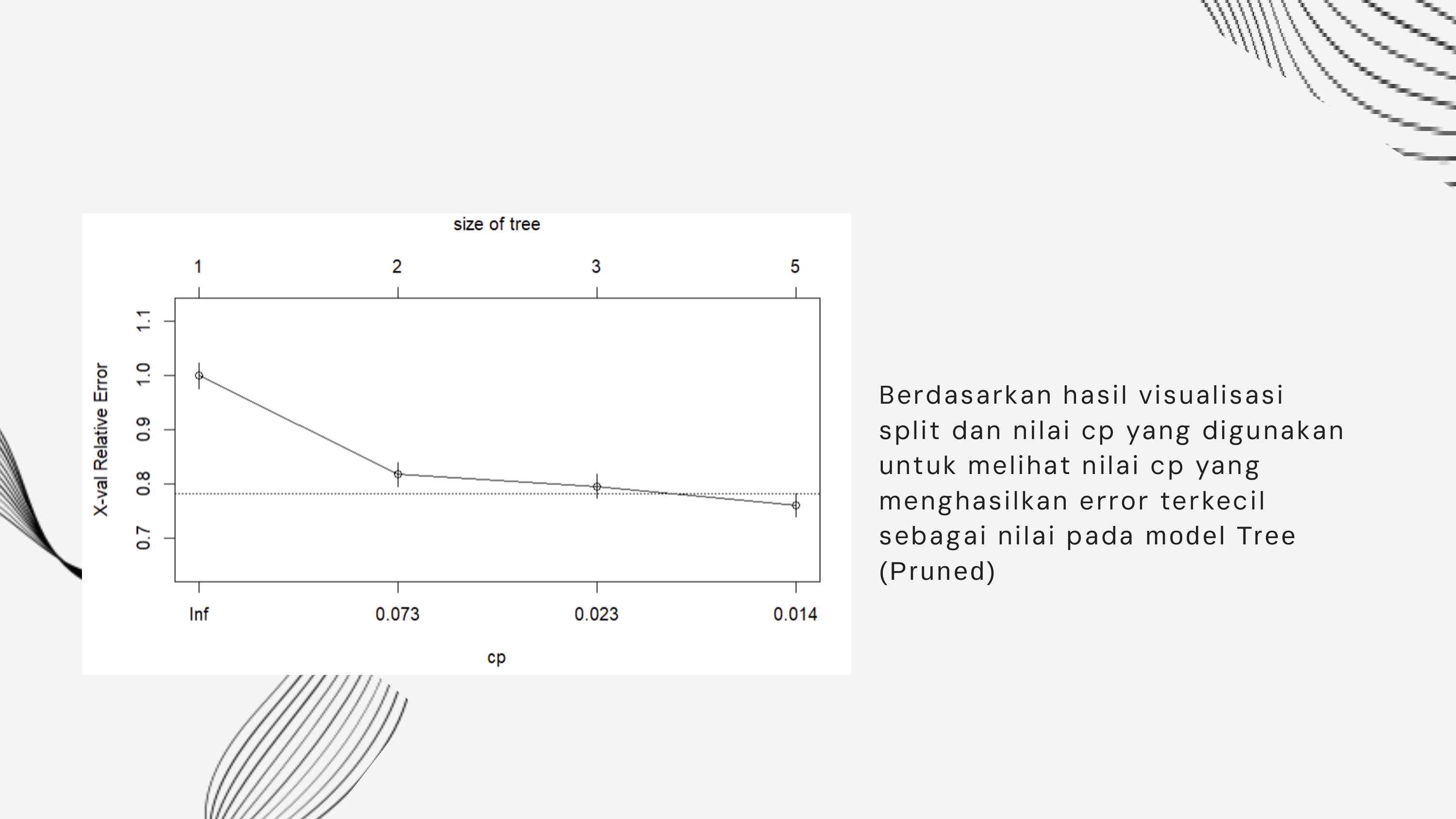

Berdasarkan hasil visualisasi split dan nilai cp yang digunakan untuk melihat nilai cp yang menghasilkan error terkecil sebagai nilai pada model Tree (Pruned)